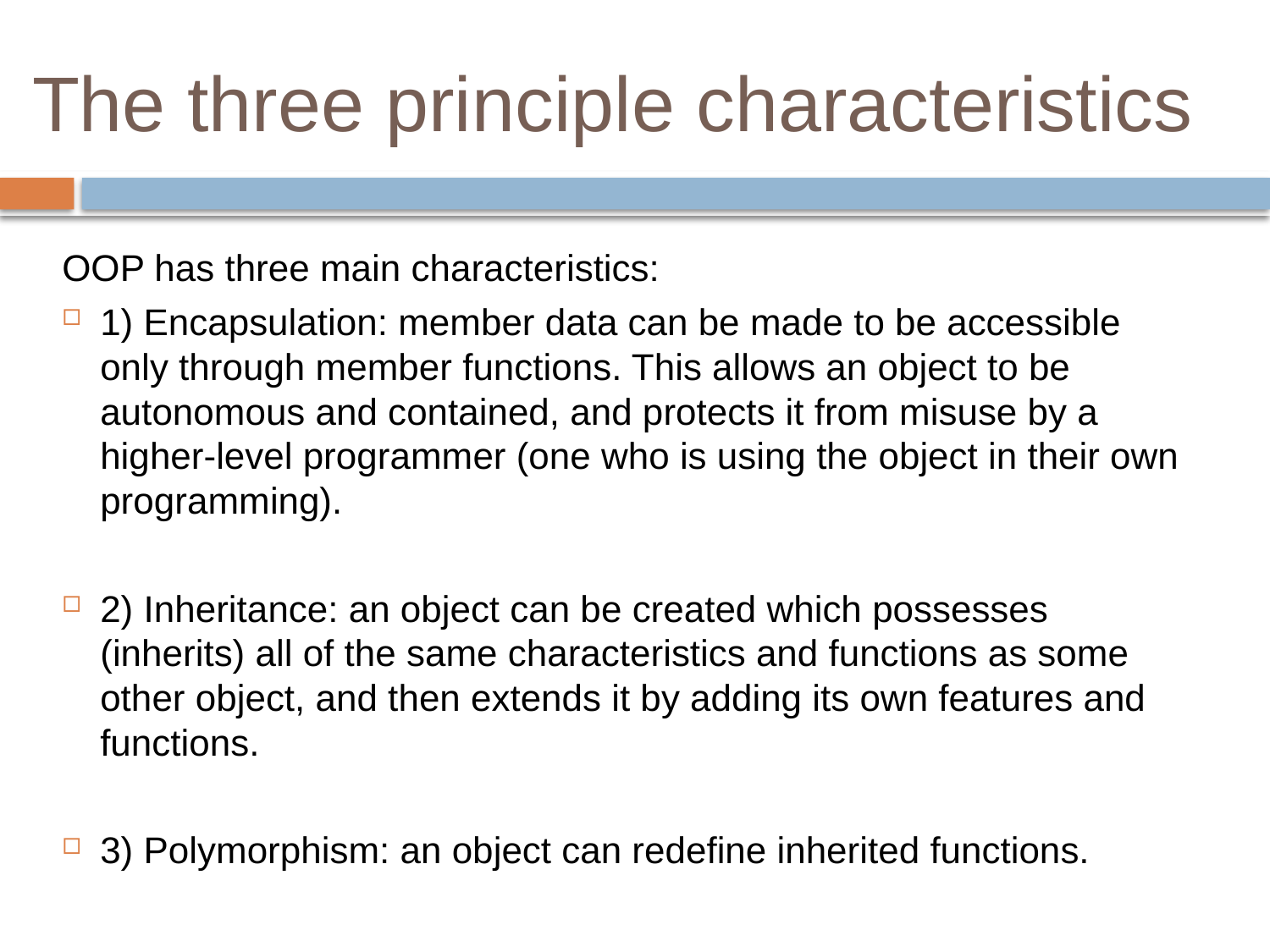

# The three principle characteristics
OOP has three main characteristics:
1) Encapsulation: member data can be made to be accessible only through member functions. This allows an object to be autonomous and contained, and protects it from misuse by a higher-level programmer (one who is using the object in their own programming).

2) Inheritance: an object can be created which possesses (inherits) all of the same characteristics and functions as some other object, and then extends it by adding its own features and functions.

3) Polymorphism: an object can redefine inherited functions.